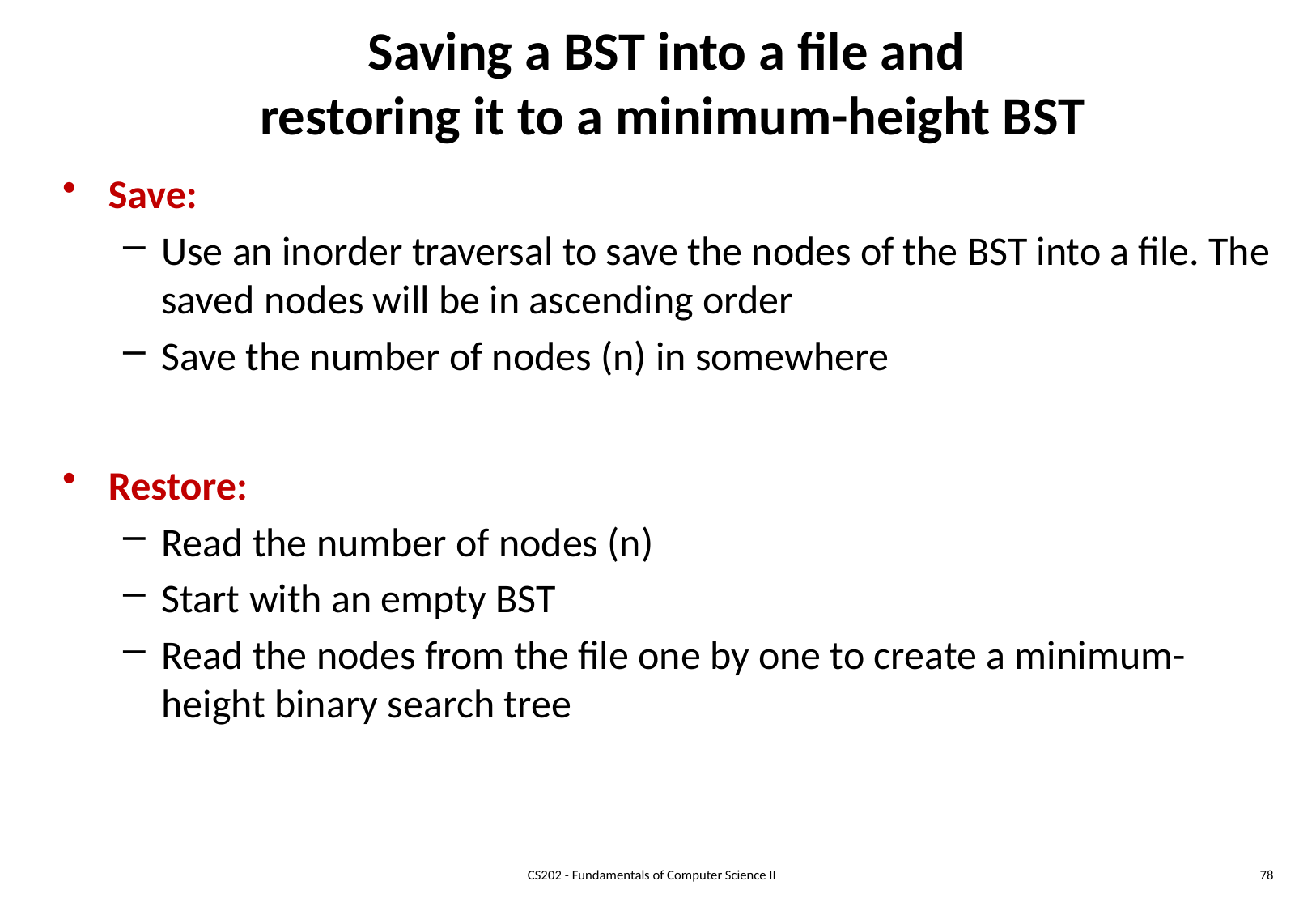

# Saving a BST into a file and restoring it to a minimum-height BST
Save:
Use an inorder traversal to save the nodes of the BST into a file. The saved nodes will be in ascending order
Save the number of nodes (n) in somewhere

Restore:
Read the number of nodes (n)
Start with an empty BST
Read the nodes from the file one by one to create a minimum-height binary search tree
CS202 - Fundamentals of Computer Science II
78